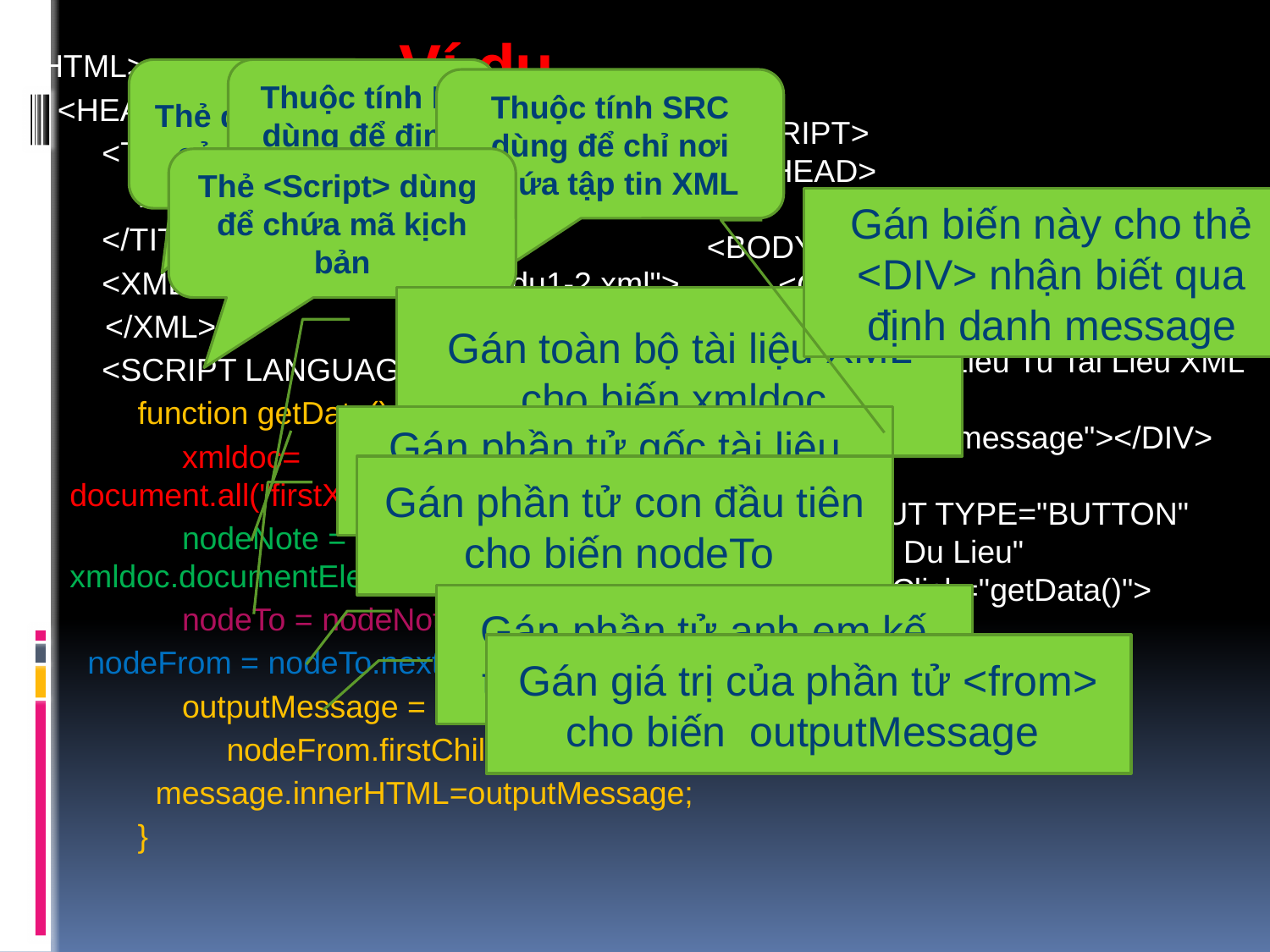

Ví dụ

</SCRIPT>
    </HEAD>

<BODY>
        <CENTER>
            <H1>
             Trich Du Lieu Tu Tai Lieu XML
            </H1>
            <DIV ID="message"></DIV>
            <P>
            <INPUT TYPE="BUTTON" VALUE="Doc Du Lieu"
                OnClick="getData()">
        </CENTER>
    </BODY>
</HTML>

<HTML>
    <HEAD>
         <TITLE>
             Retrieving data from an XML document
         </TITLE>
         <XML ID="firstXML" SRC="vidu1-2.xml">
	    </XML>
         <SCRIPT LANGUAGE="JavaScript">
             function getData() {
                  xmldoc= document.all("firstXML").XMLDocument;
                  nodeNote = xmldoc.documentElement;
                  nodeTo = nodeNote.firstChild;
	  nodeFrom = nodeTo.nextSibling;
                  outputMessage = "From: " +
                       nodeFrom.firstChild.nodeValue;
               message.innerHTML=outputMessage;
             }

Thẻ định sẵn của HTML
Thuộc tính ID dùng để định danh thẻ XML
Thuộc tính SRC dùng để chỉ nơi chứa tập tin XML
Thẻ <Script> dùng  để chứa mã kịch bản
Gán biến này cho thẻ <DIV> nhận biết qua định danh message
Gán toàn bộ tài liệu XML cho biến xmldoc
Gán phần tử gốc tài liệu cho biến nodeNote
Gán phần tử con đầu tiên cho biến nodeTo
Gán phần tử anh em kế tiếp cho biến nodeFrom
Gán giá trị của phần tử <from> cho biến  outputMessage